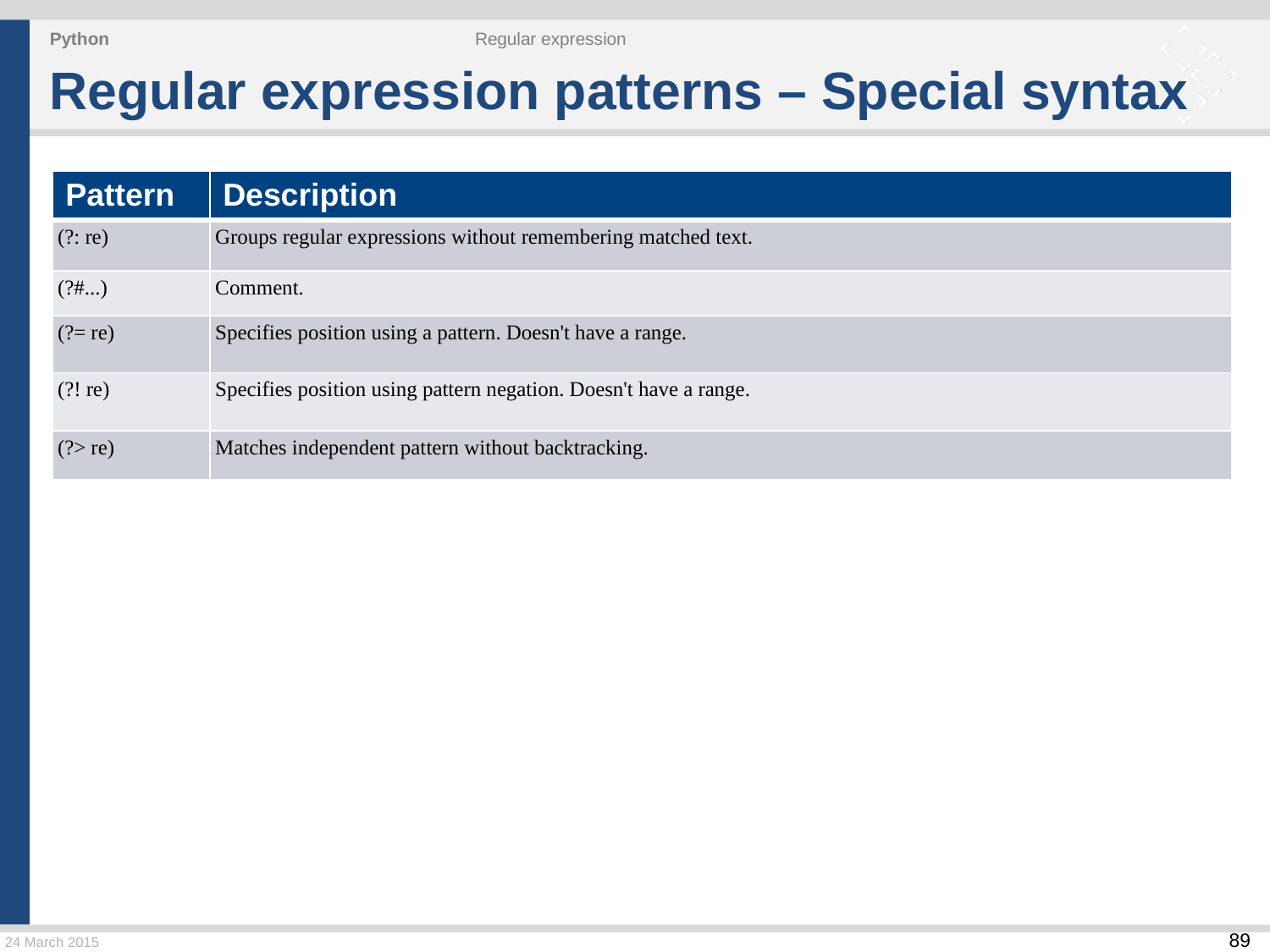

Python
Regular expression
Regular expression patterns – Special syntax
| Pattern | Description |
| --- | --- |
| (?: re) | Groups regular expressions without remembering matched text. |
| (?#...) | Comment. |
| (?= re) | Specifies position using a pattern. Doesn't have a range. |
| (?! re) | Specifies position using pattern negation. Doesn't have a range. |
| (?> re) | Matches independent pattern without backtracking. |
24 March 2015